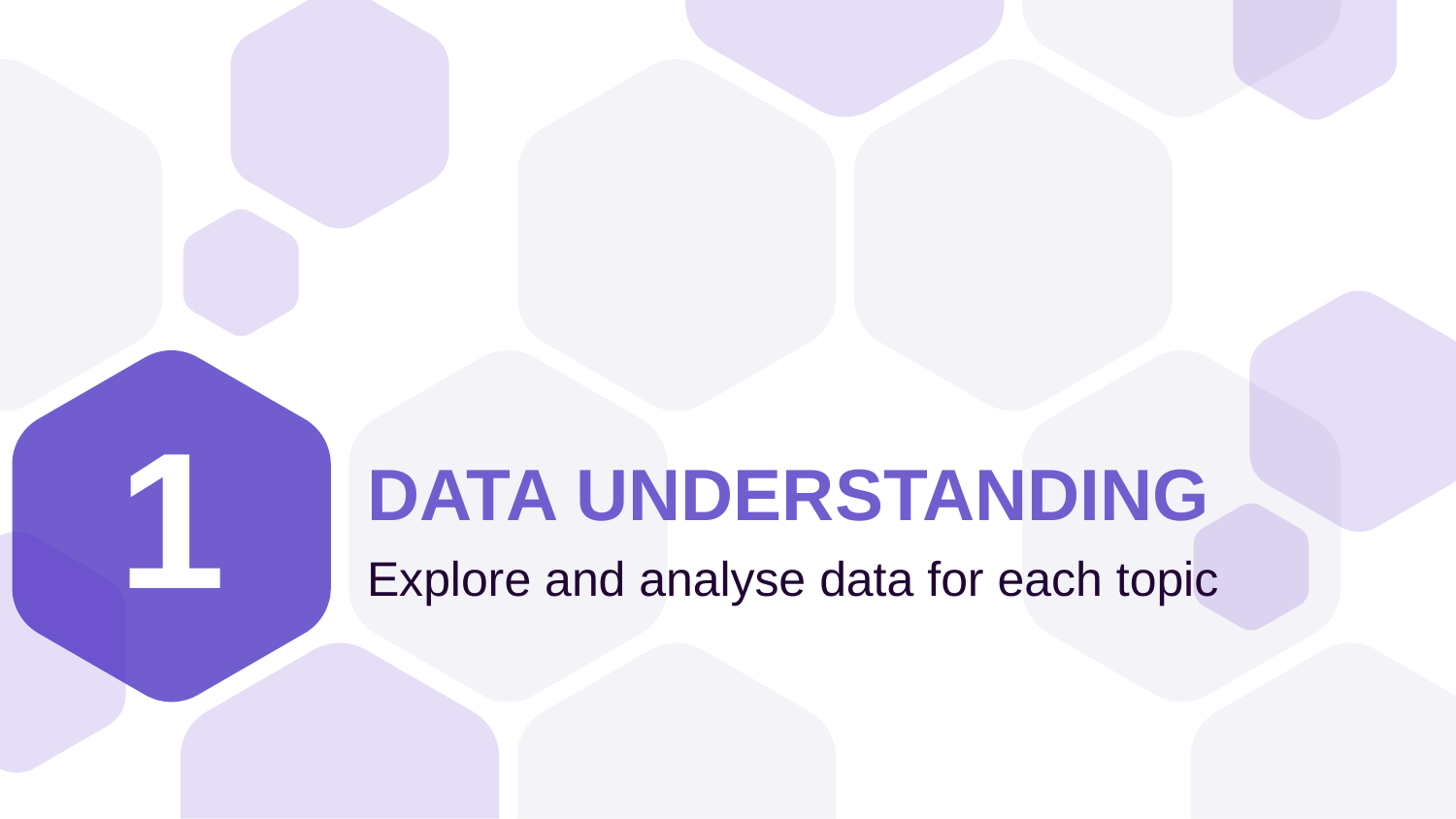

1
# DATA UNDERSTANDING
Explore and analyse data for each topic